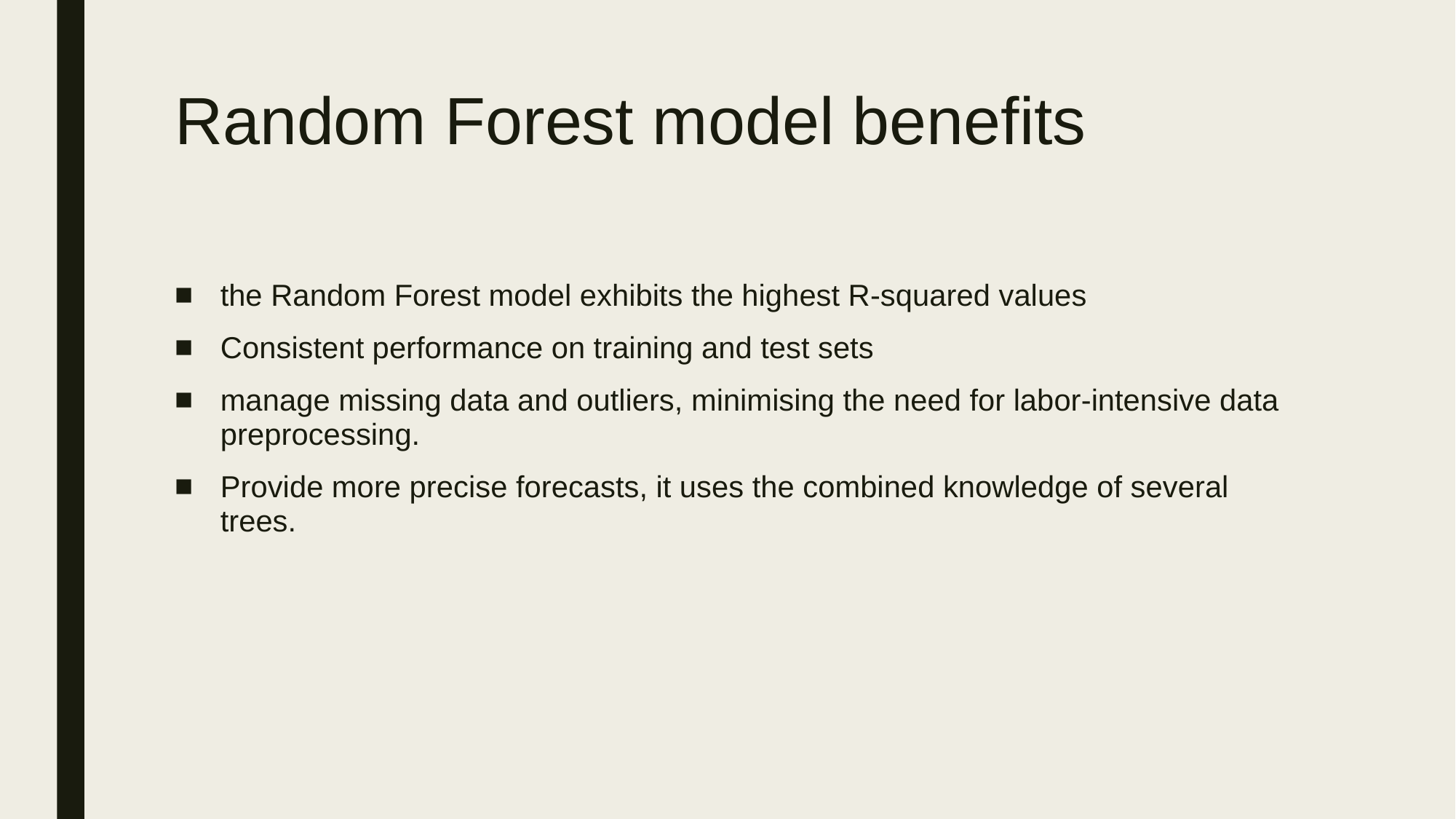

# Random Forest model benefits
the Random Forest model exhibits the highest R-squared values
Consistent performance on training and test sets
manage missing data and outliers, minimising the need for labor-intensive data preprocessing.
Provide more precise forecasts, it uses the combined knowledge of several trees.